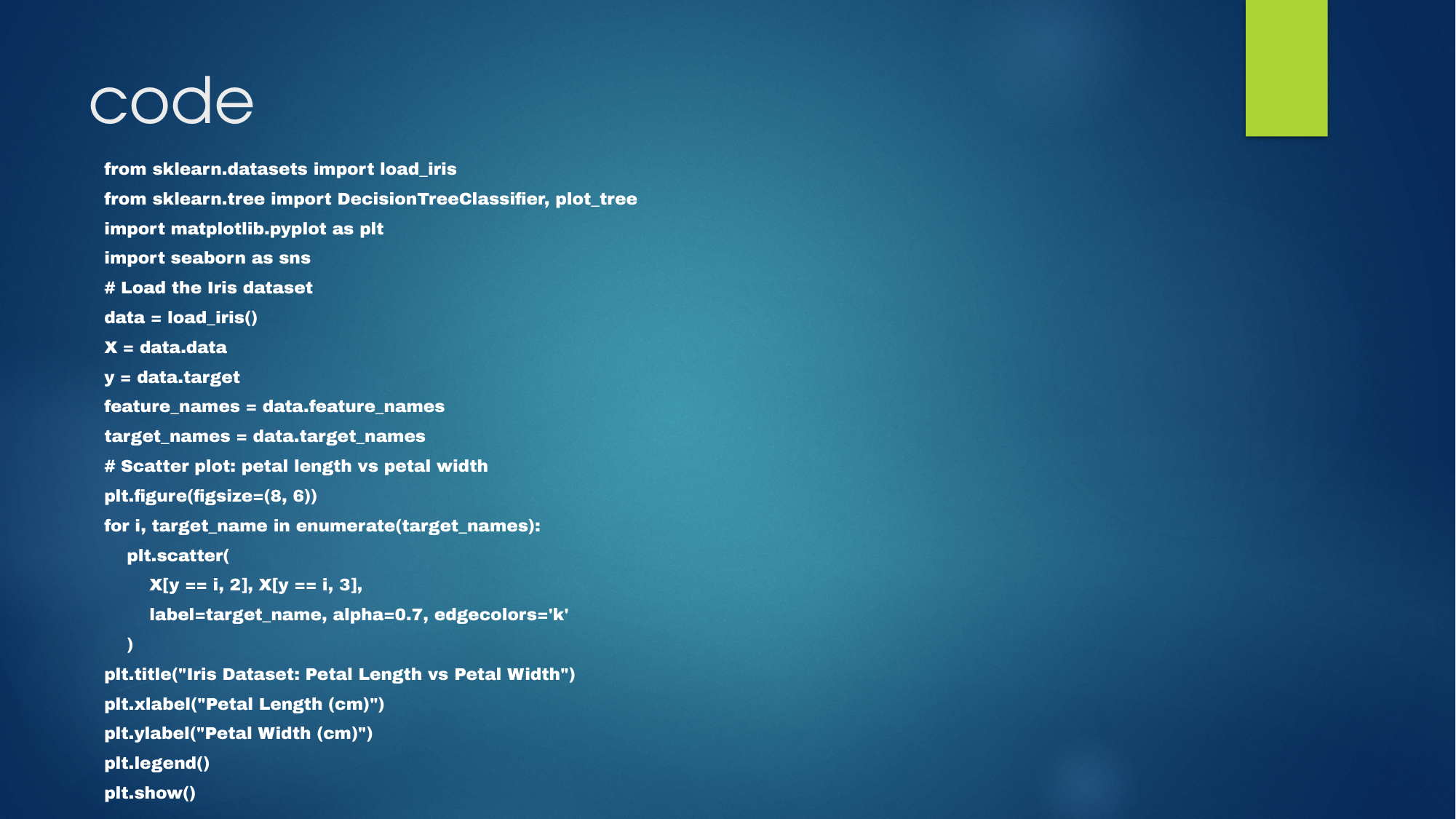

# code
from sklearn.datasets import load_iris
from sklearn.tree import DecisionTreeClassifier, plot_tree
import matplotlib.pyplot as plt
import seaborn as sns
# Load the Iris dataset
data = load_iris()
X = data.data
y = data.target
feature_names = data.feature_names
target_names = data.target_names
# Scatter plot: petal length vs petal width
plt.figure(figsize=(8, 6))
for i, target_name in enumerate(target_names):
    plt.scatter(
        X[y == i, 2], X[y == i, 3],
        label=target_name, alpha=0.7, edgecolors='k'
    )
plt.title("Iris Dataset: Petal Length vs Petal Width")
plt.xlabel("Petal Length (cm)")
plt.ylabel("Petal Width (cm)")
plt.legend()
plt.show()